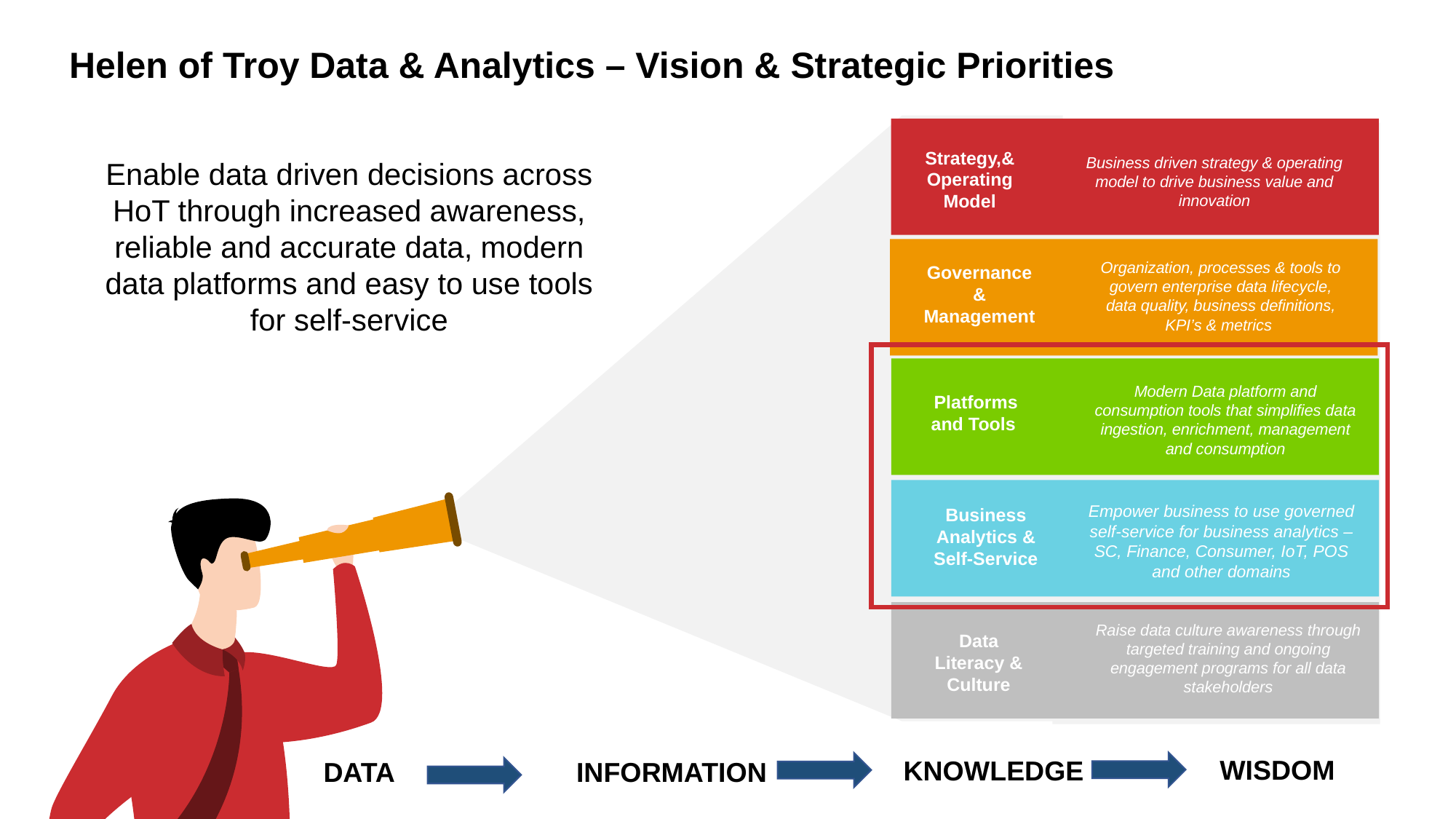

Helen of Troy Data & Analytics – Vision & Strategic Priorities

Strategy,& Operating Model
Business driven strategy & operating model to drive business value and innovation
Enable data driven decisions across HoT through increased awareness, reliable and accurate data, modern data platforms and easy to use tools for self-service
Organization, processes & tools to govern enterprise data lifecycle, data quality, business definitions, KPI’s & metrics
Governance & Management

Modern Data platform and consumption tools that simplifies data ingestion, enrichment, management and consumption
Platforms and Tools
Empower business to use governed self-service for business analytics – SC, Finance, Consumer, IoT, POS and other domains

Business Analytics & Self-Service

Raise data culture awareness through targeted training and ongoing engagement programs for all data stakeholders
Data Literacy & Culture
WISDOM
KNOWLEDGE
DATA
INFORMATION